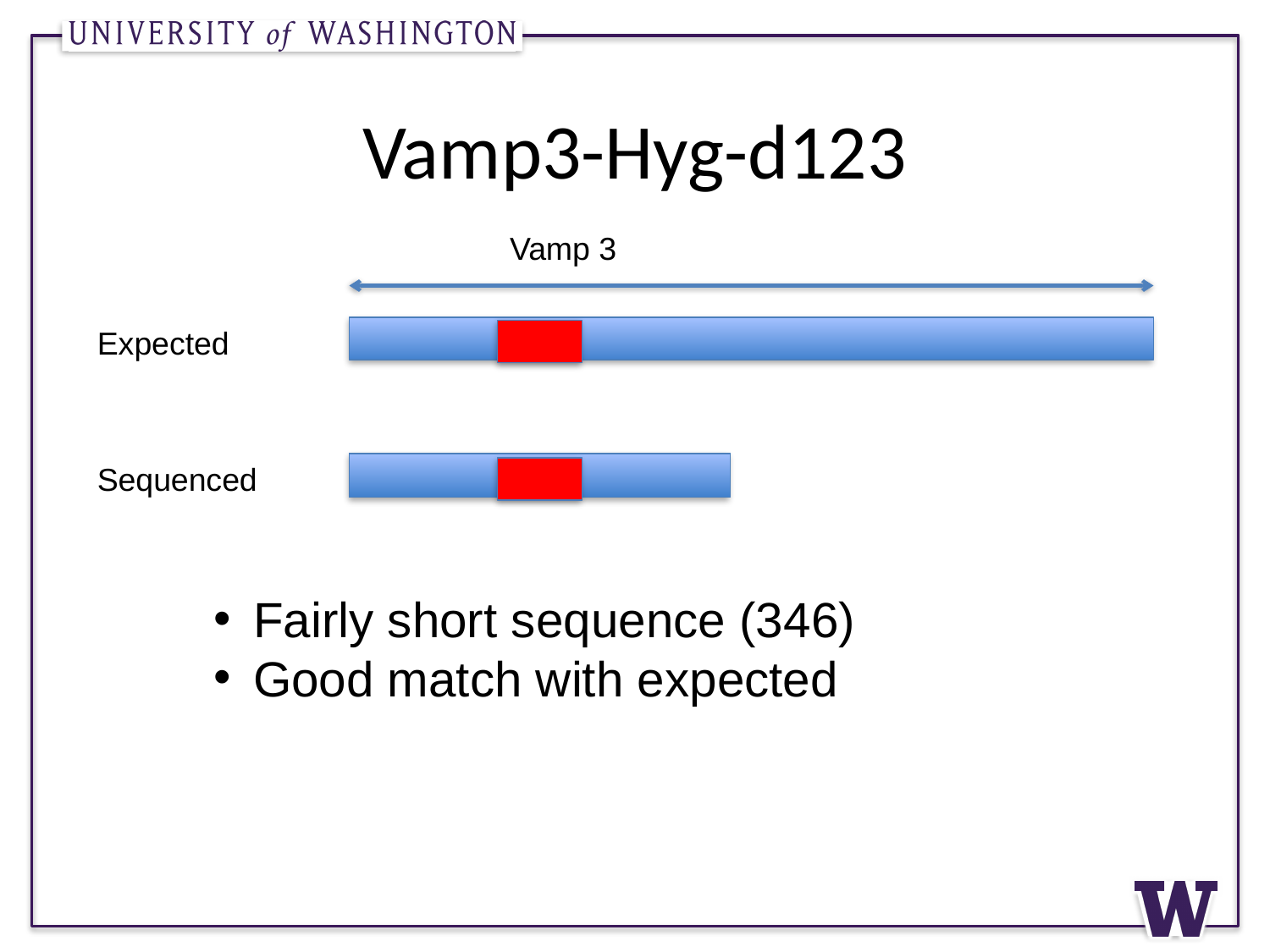

# Vamp3-Hyg-d123
Vamp 3
Expected

Sequenced

Fairly short sequence (346)
Good match with expected